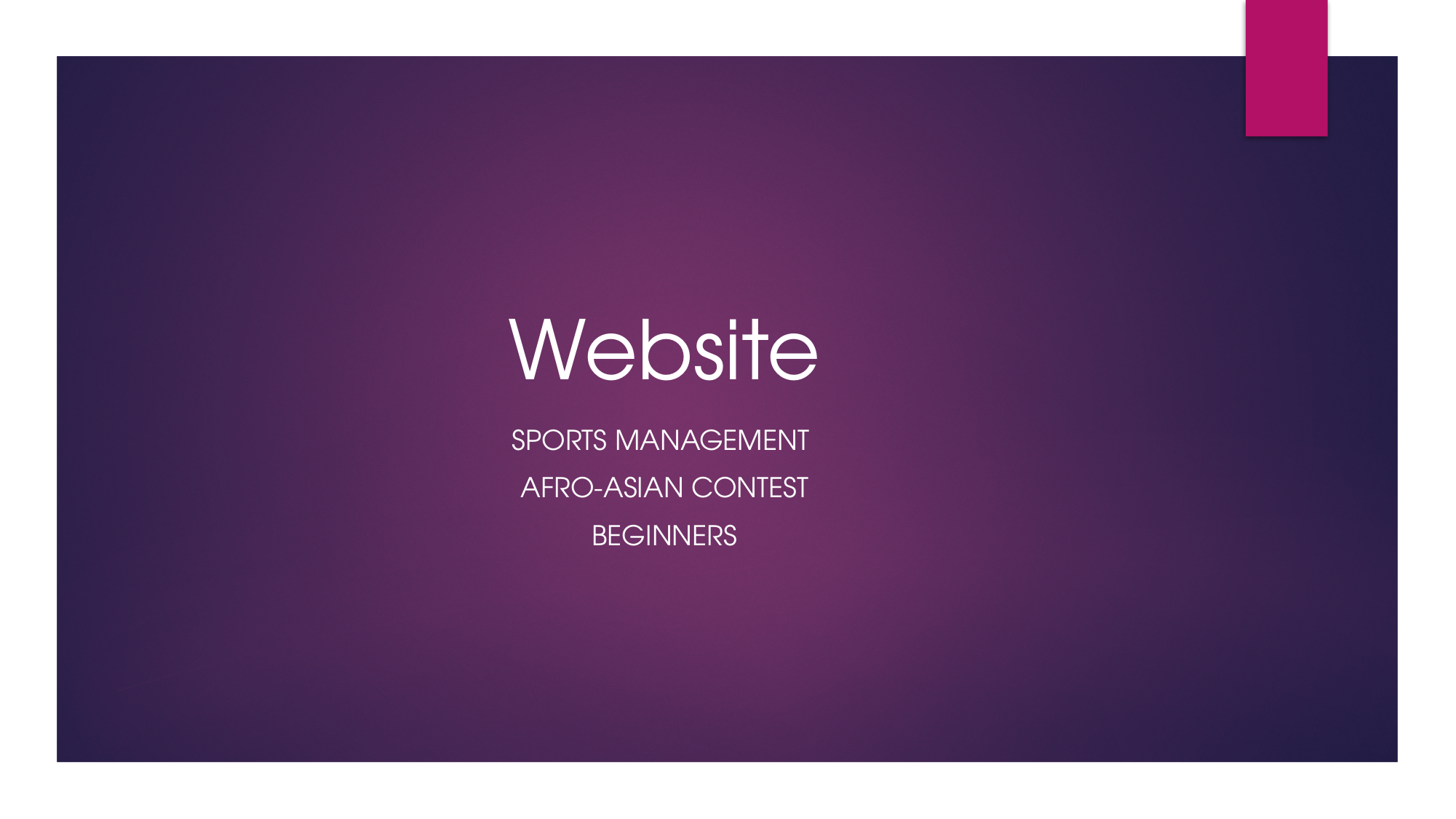

# Website
Sports management
Afro-Asian contest
Beginners